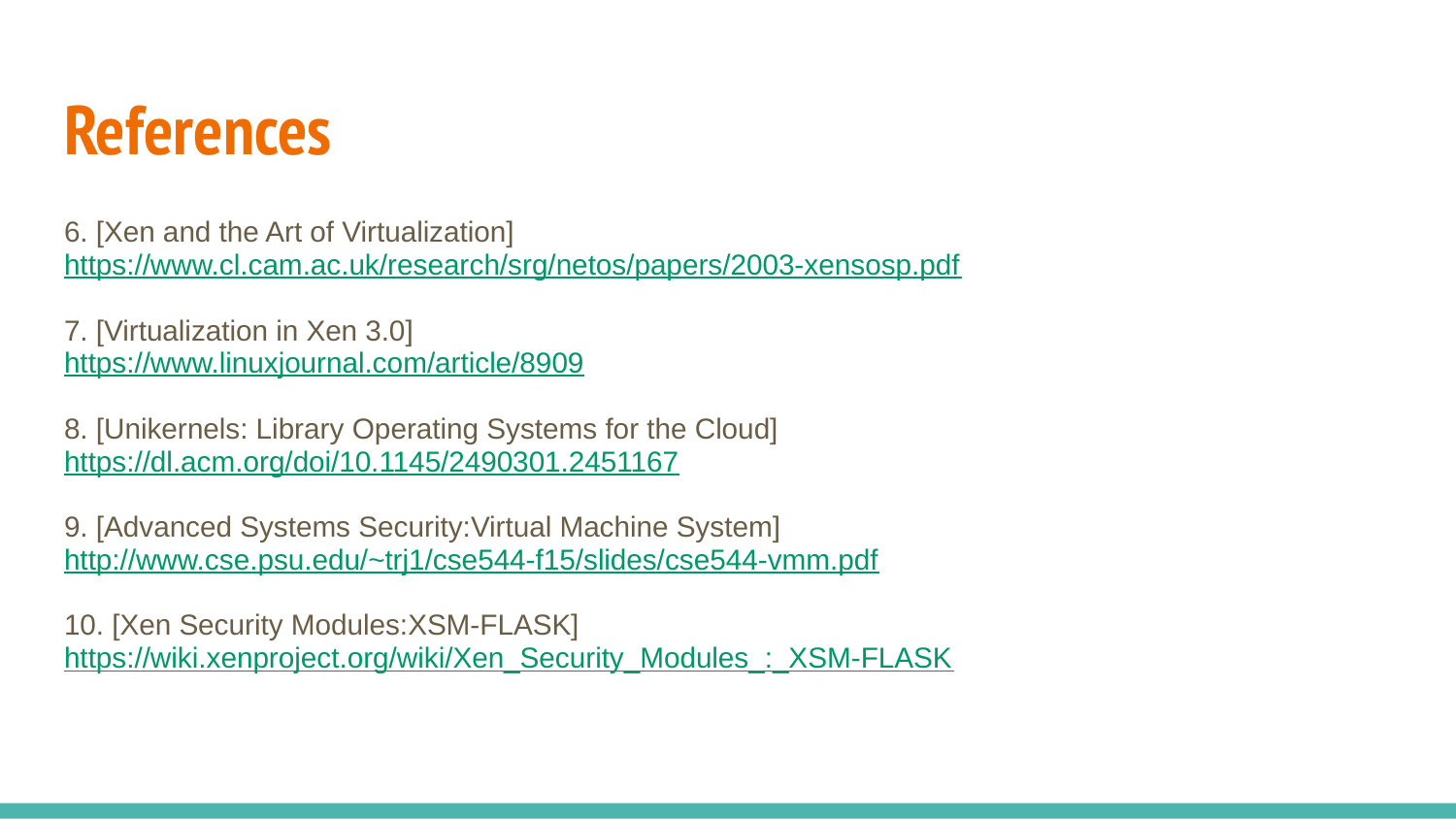

# References
6. [Xen and the Art of Virtualization]
https://www.cl.cam.ac.uk/research/srg/netos/papers/2003-xensosp.pdf

7. [Virtualization in Xen 3.0]
https://www.linuxjournal.com/article/8909

8. [Unikernels: Library Operating Systems for the Cloud]
https://dl.acm.org/doi/10.1145/2490301.2451167

9. [Advanced Systems Security:Virtual Machine System]
http://www.cse.psu.edu/~trj1/cse544-f15/slides/cse544-vmm.pdf

10. [Xen Security Modules:XSM-FLASK]
https://wiki.xenproject.org/wiki/Xen_Security_Modules_:_XSM-FLASK